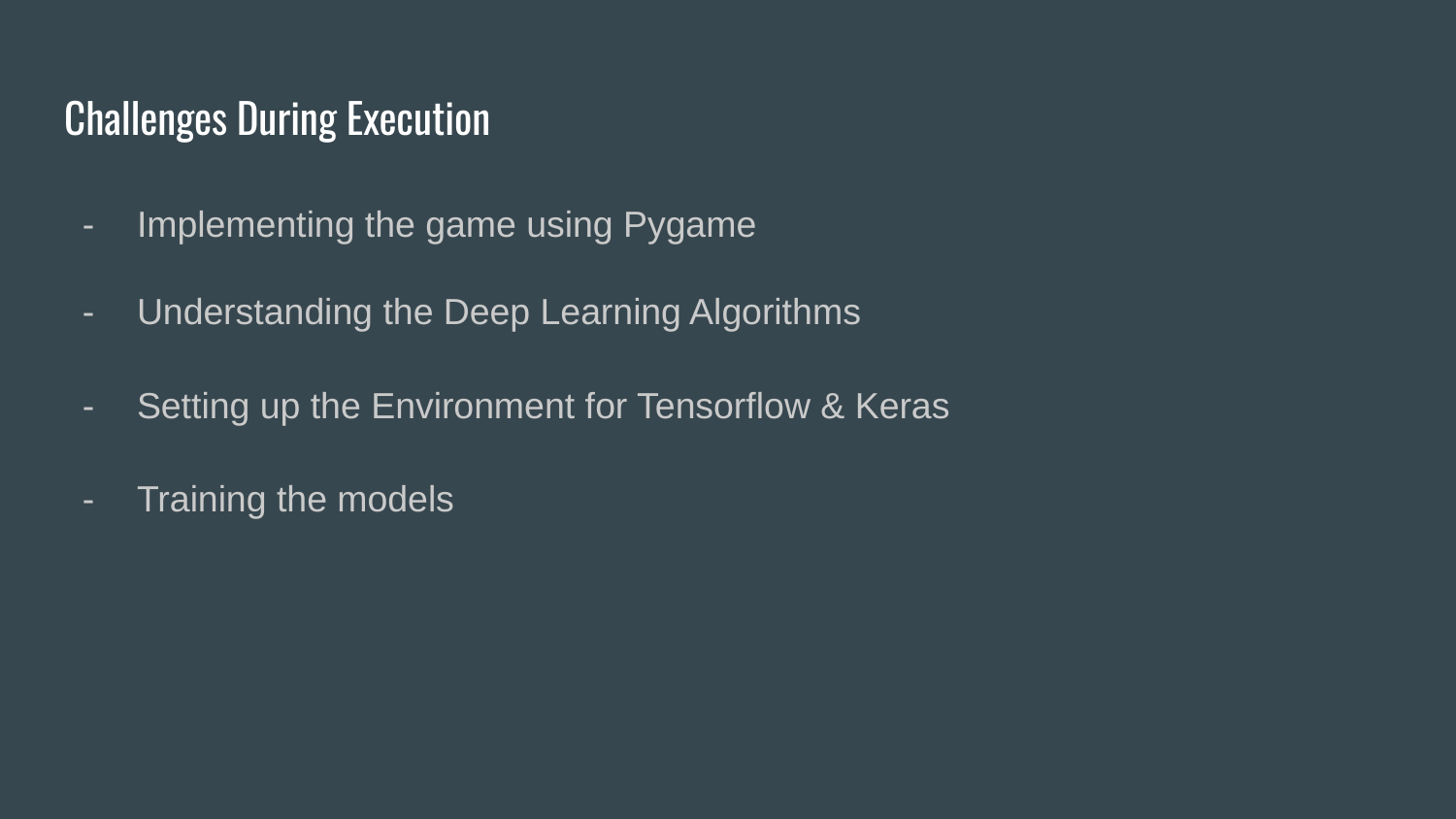

# Challenges During Execution
Implementing the game using Pygame
Understanding the Deep Learning Algorithms
Setting up the Environment for Tensorflow & Keras
Training the models